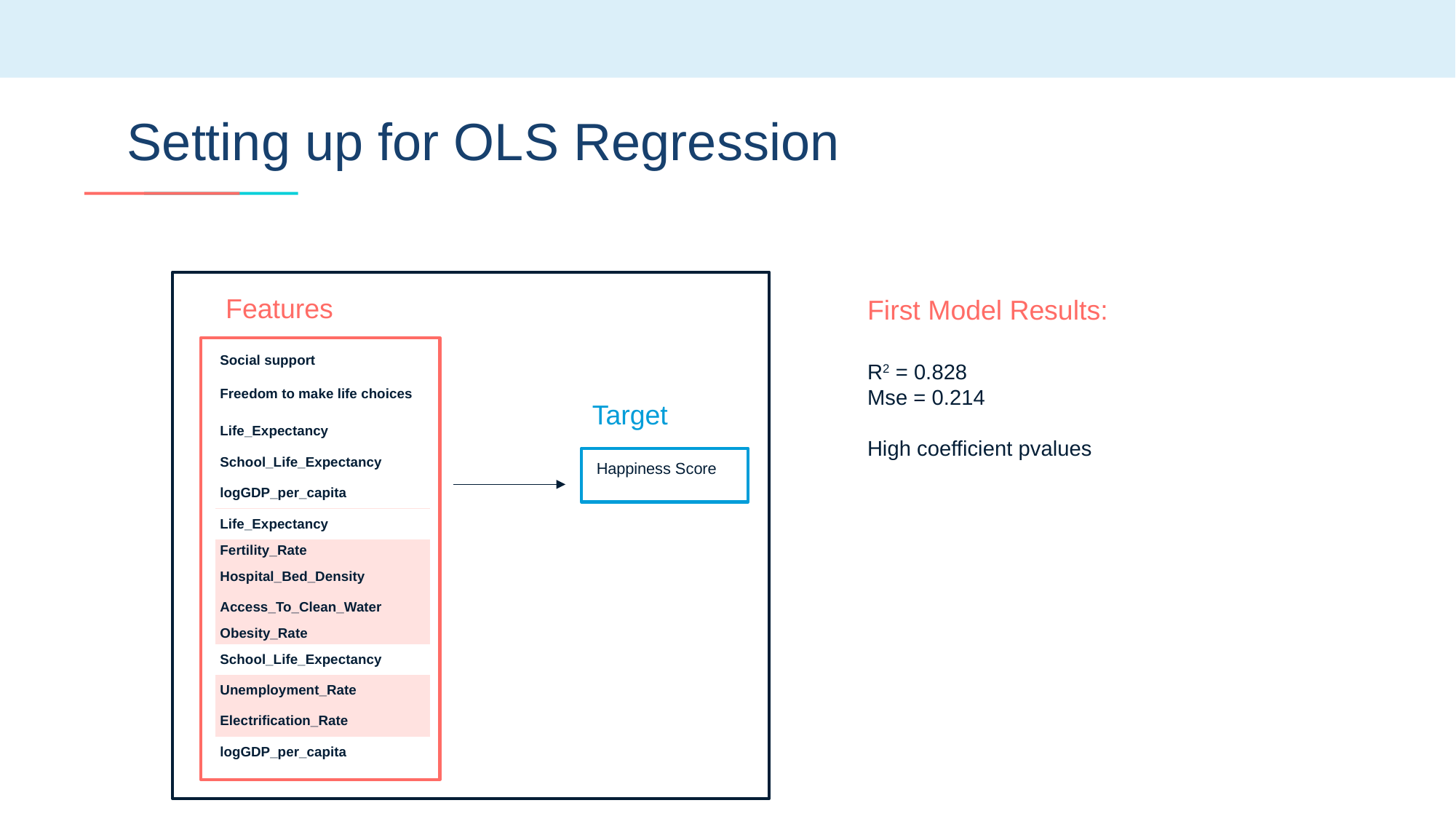

# Setting up for OLS Regression

Features

First Model Results:

R2 = 0.828
Mse = 0.214

High coefficient pvalues

| Social support |
| --- |
| Freedom to make life choices |
| Trust |
| Support\_Ratio |
| Urbanization |
| Get\_Median\_Age |
| Life\_Expectancy |
| Fertility\_Rate |
| Hospital\_Bed\_Density |
| Access\_To\_Clean\_Water |
| Obesity\_Rate |
| School\_Life\_Expectancy |
| Unemployment\_Rate |
| Electrification\_Rate |
| logGDP\_per\_capita |
| Social support |
| --- |
| Freedom to make life choices |
| Trust |
| Support\_Ratio |
| Urbanization |
| Get\_Median\_Age |
| Life\_Expectancy |
| Fertility\_Rate |
| Hospital\_Bed\_Density |
| Access\_To\_Clean\_Water |
| Obesity\_Rate |
| School\_Life\_Expectancy |
| Unemployment\_Rate |
| Electrification\_Rate |
| logGDP\_per\_capita |
| Social support |
| --- |
| Freedom to make life choices |
| Life\_Expectancy |
| School\_Life\_Expectancy |
| logGDP\_per\_capita |
Target

Happiness Score